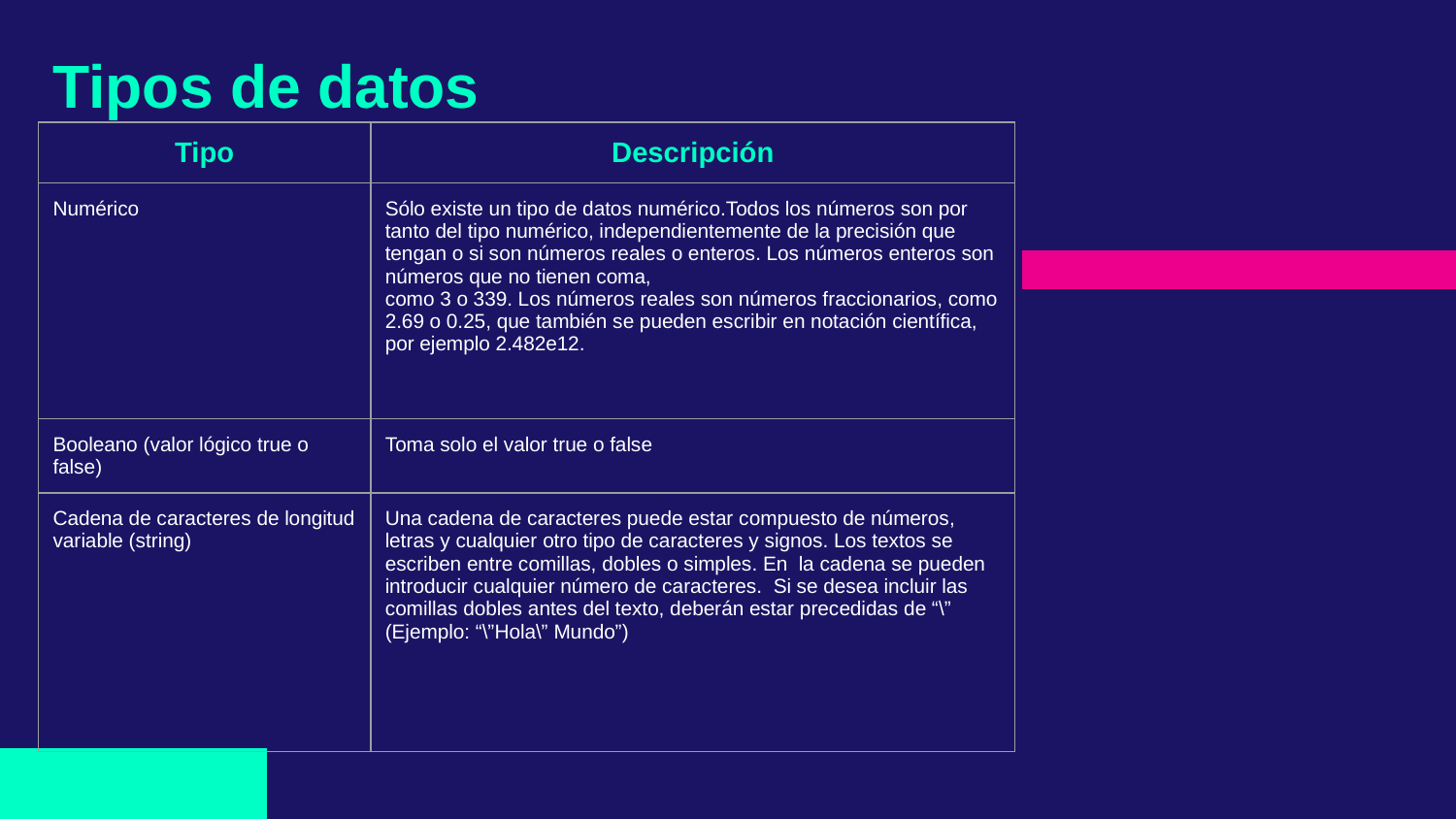

# Tipos de datos
| Tipo | Descripción |
| --- | --- |
| Numérico | Sólo existe un tipo de datos numérico.Todos los números son por tanto del tipo numérico, independientemente de la precisión que tengan o si son números reales o enteros. Los números enteros son números que no tienen coma, como 3 o 339. Los números reales son números fraccionarios, como 2.69 o 0.25, que también se pueden escribir en notación científica, por ejemplo 2.482e12. |
| Booleano (valor lógico true o false) | Toma solo el valor true o false |
| Cadena de caracteres de longitud variable (string) | Una cadena de caracteres puede estar compuesto de números, letras y cualquier otro tipo de caracteres y signos. Los textos se escriben entre comillas, dobles o simples. En la cadena se pueden introducir cualquier número de caracteres. Si se desea incluir las comillas dobles antes del texto, deberán estar precedidas de “\” (Ejemplo: “\”Hola\” Mundo”) |